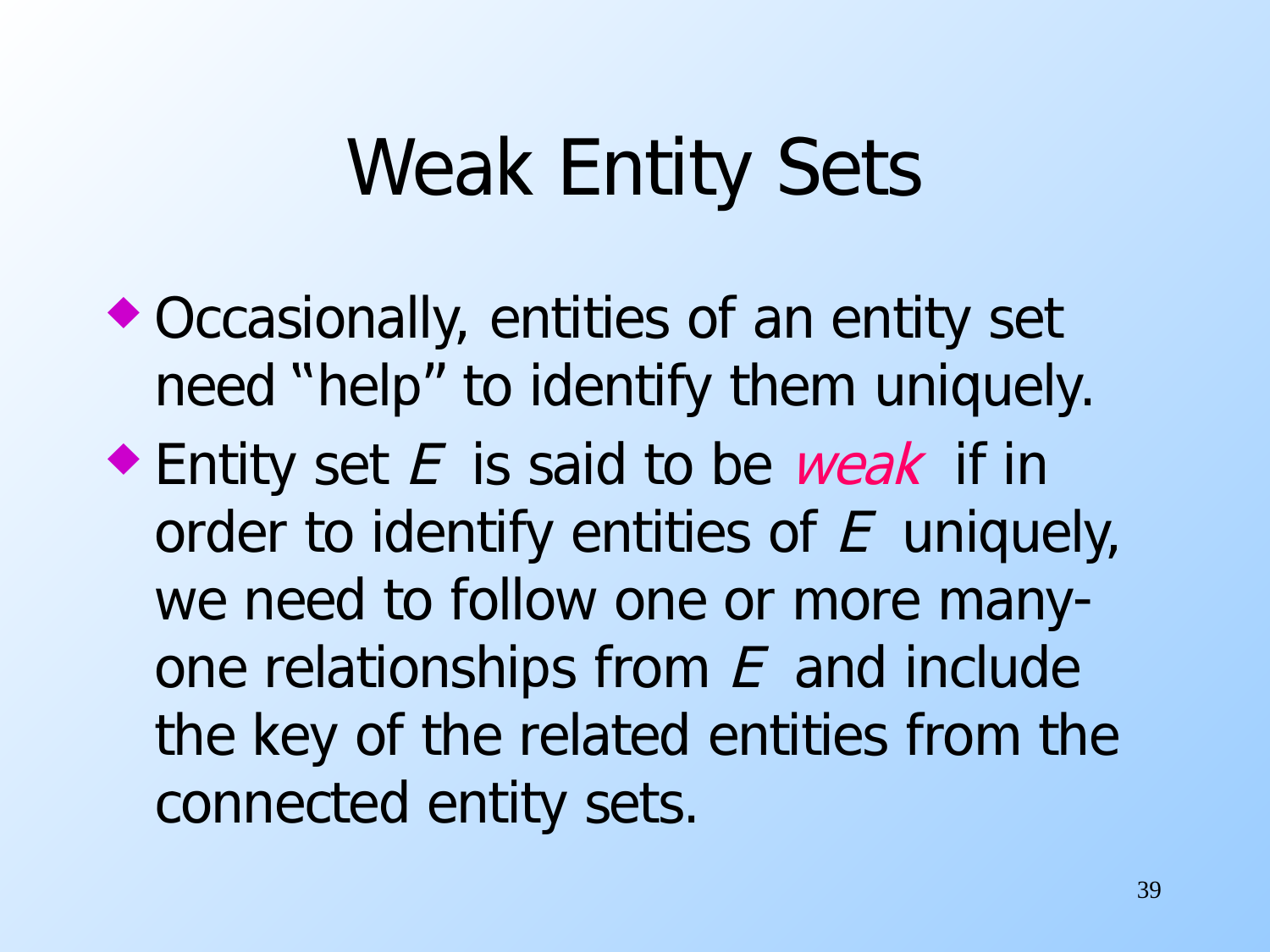

# Weak Entity Sets
Occasionally, entities of an entity set need “help” to identify them uniquely.
Entity set E  is said to be weak  if in order to identify entities of E  uniquely, we need to follow one or more many-one relationships from E  and include the key of the related entities from the connected entity sets.
39